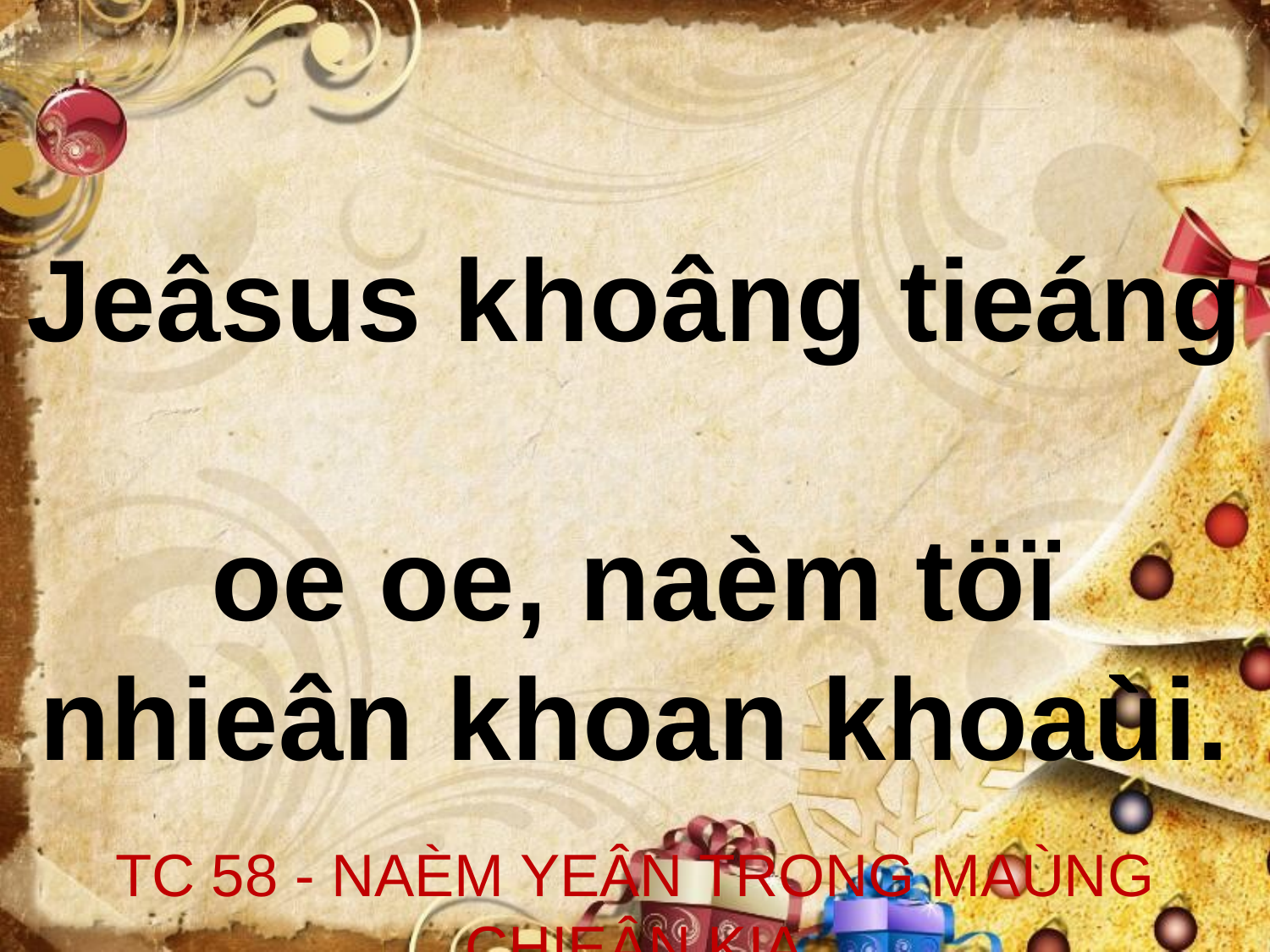

Jeâsus khoâng tieáng
oe oe, naèm töï nhieân khoan khoaùi.
TC 58 - NAÈM YEÂN TRONG MAÙNG CHIEÂN KIA